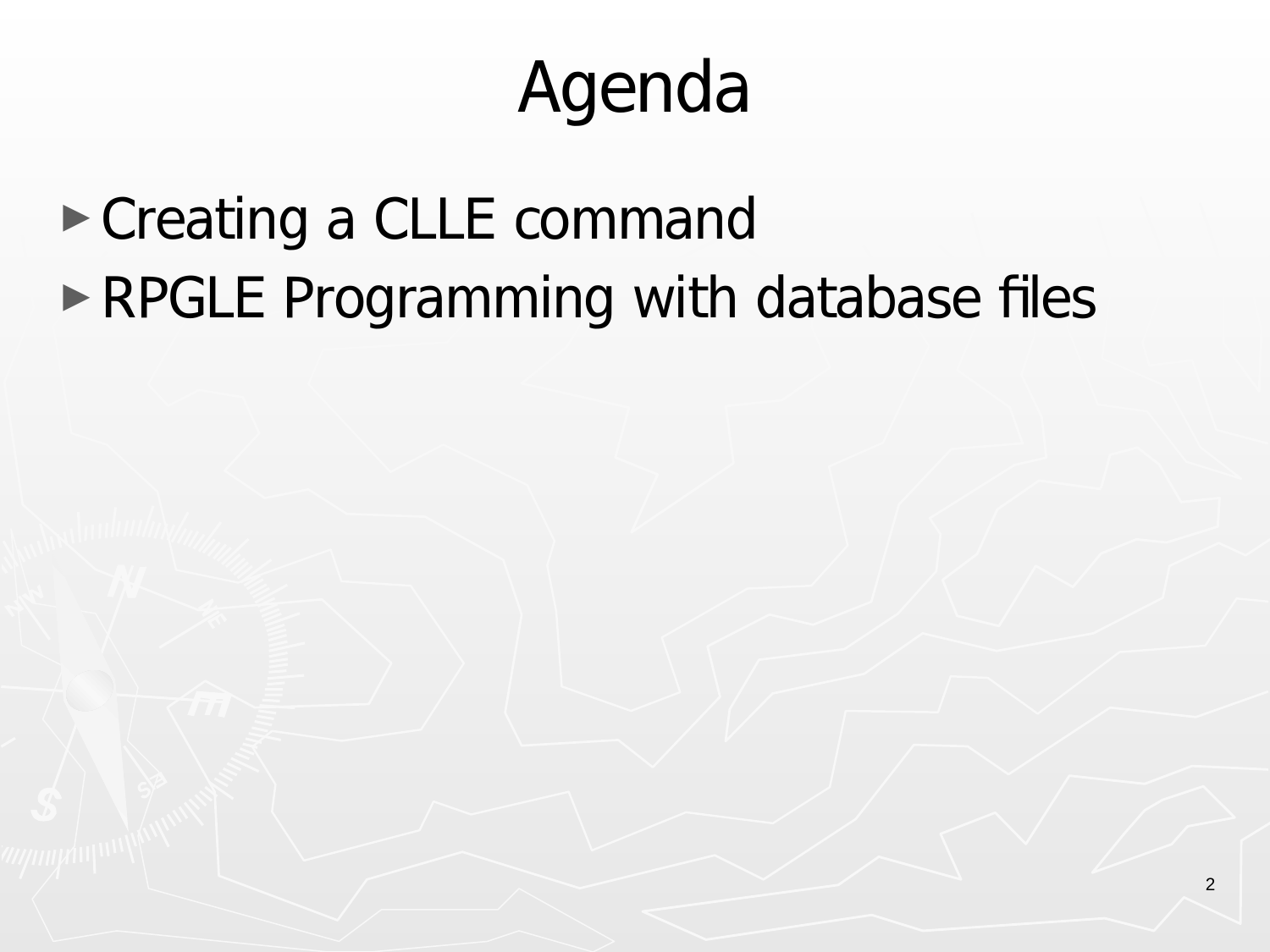

# Agenda
Creating a CLLE command
RPGLE Programming with database files

2